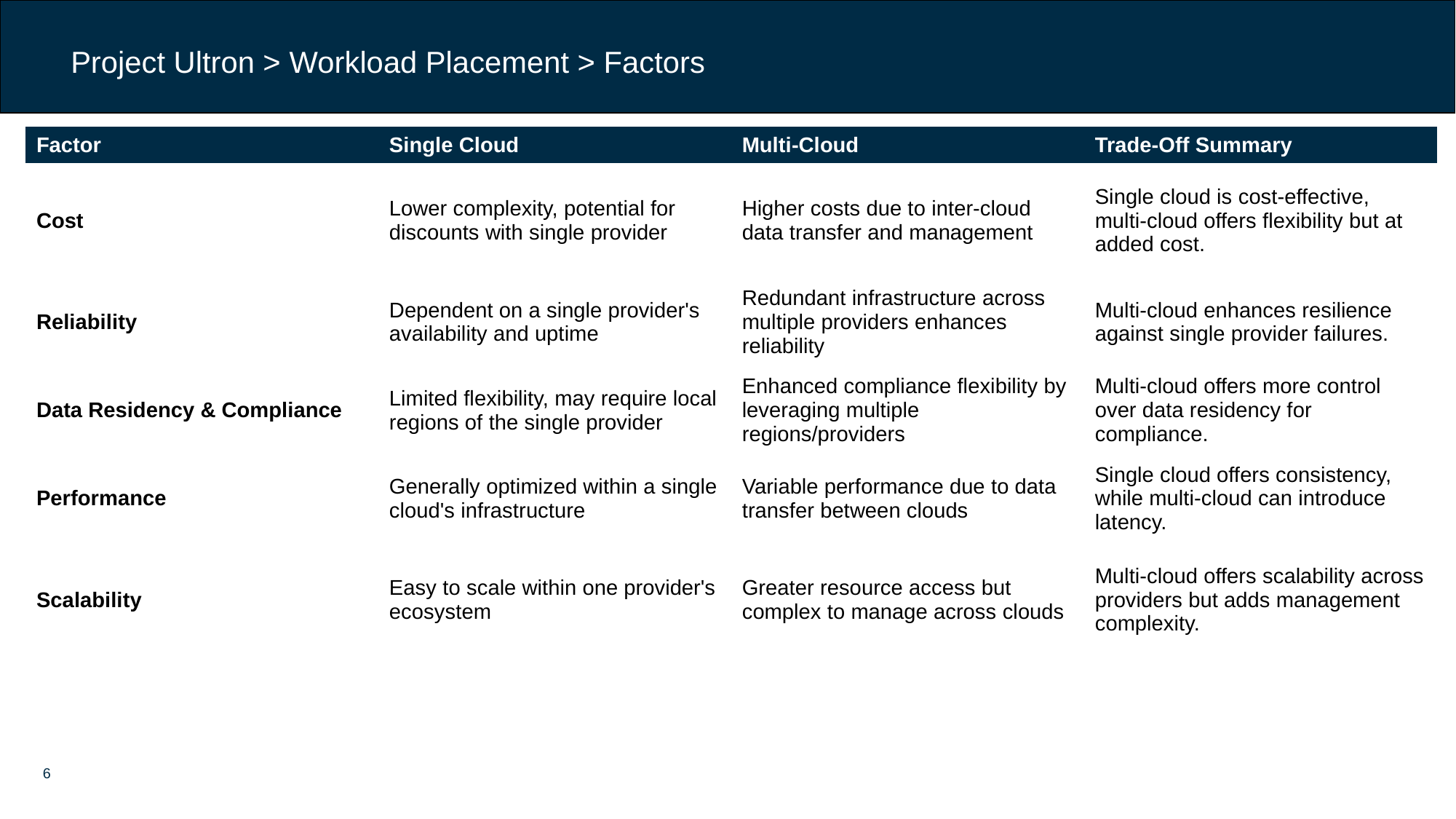

Project Ultron > Workload Placement > Factors
| Factor | Single Cloud | Multi-Cloud | Trade-Off Summary |
| --- | --- | --- | --- |
| Cost | Lower complexity, potential for discounts with single provider | Higher costs due to inter-cloud data transfer and management | Single cloud is cost-effective, multi-cloud offers flexibility but at added cost. |
| Reliability | Dependent on a single provider's availability and uptime | Redundant infrastructure across multiple providers enhances reliability | Multi-cloud enhances resilience against single provider failures. |
| Data Residency & Compliance | Limited flexibility, may require local regions of the single provider | Enhanced compliance flexibility by leveraging multiple regions/providers | Multi-cloud offers more control over data residency for compliance. |
| Performance | Generally optimized within a single cloud's infrastructure | Variable performance due to data transfer between clouds | Single cloud offers consistency, while multi-cloud can introduce latency. |
| Scalability | Easy to scale within one provider's ecosystem | Greater resource access but complex to manage across clouds | Multi-cloud offers scalability across providers but adds management complexity. |